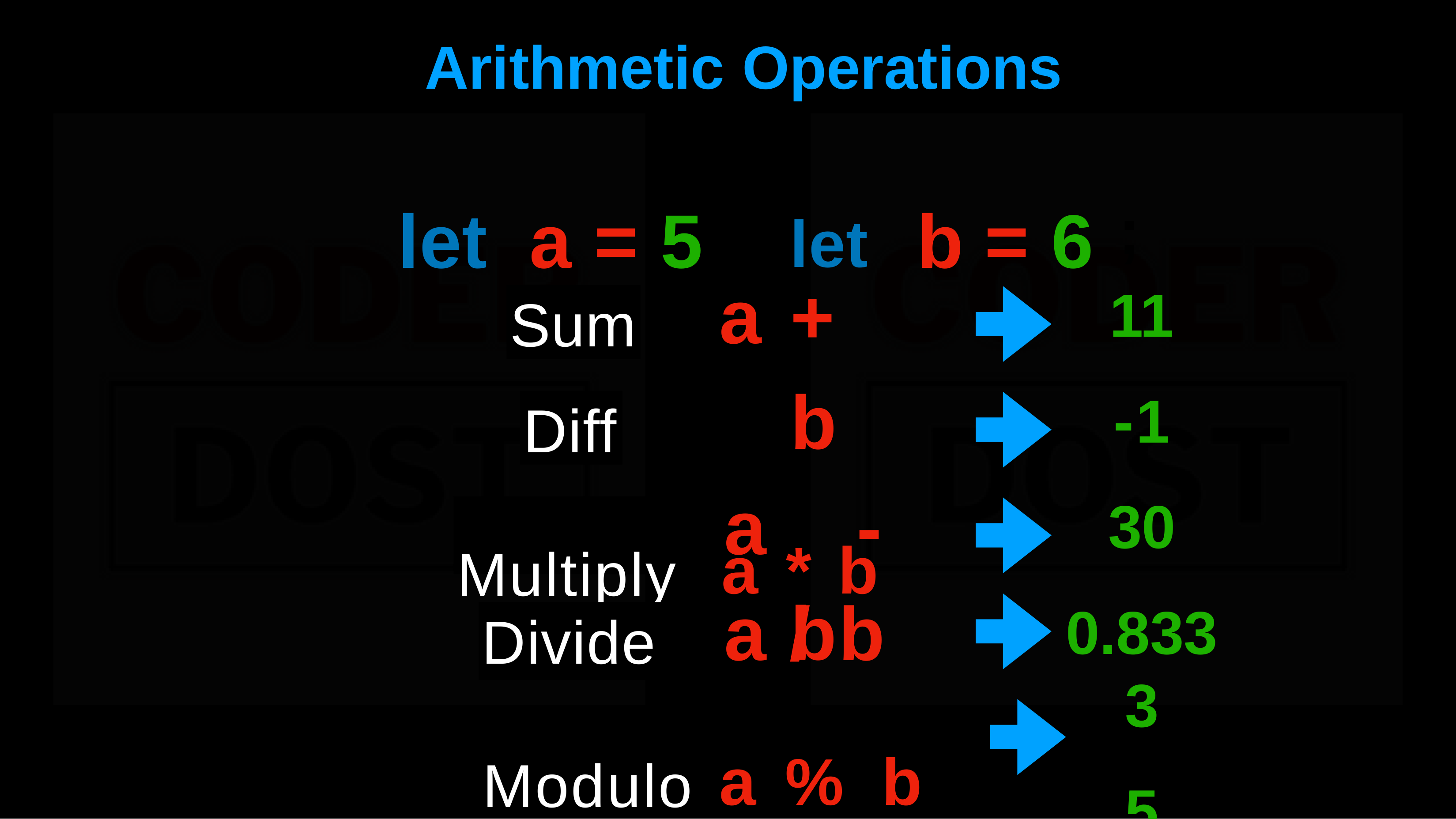

# Arithmetic	Operations
let	a	=	5	let	b	=	6 ;
11
-1
30
0.8333
5
a	+		b  a		-	b
Sum

Diff
Multiply	a	*	b

a	/	b

Divide
Modulo a	%	b